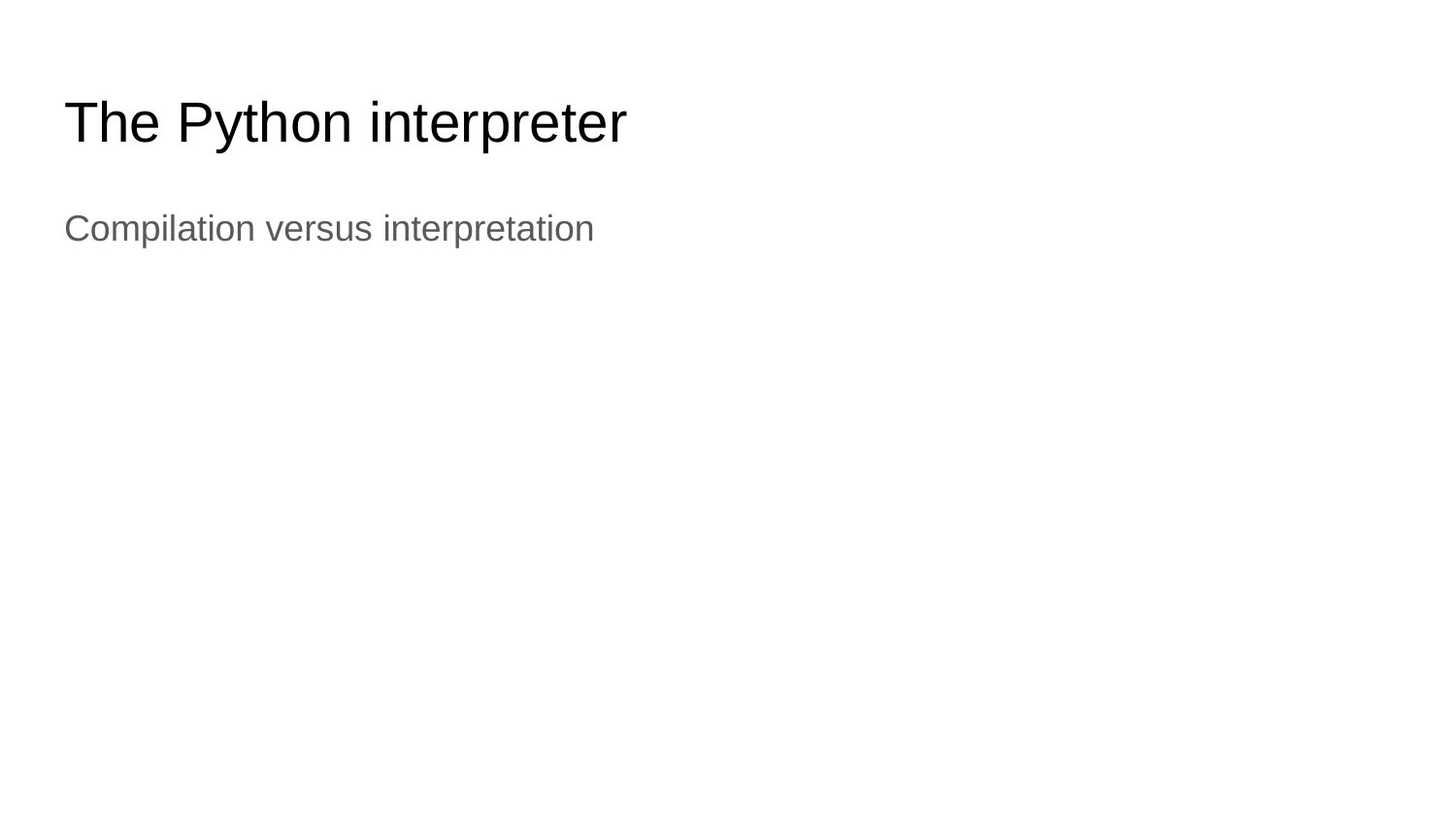

# The Python interpreter
Compilation versus interpretation